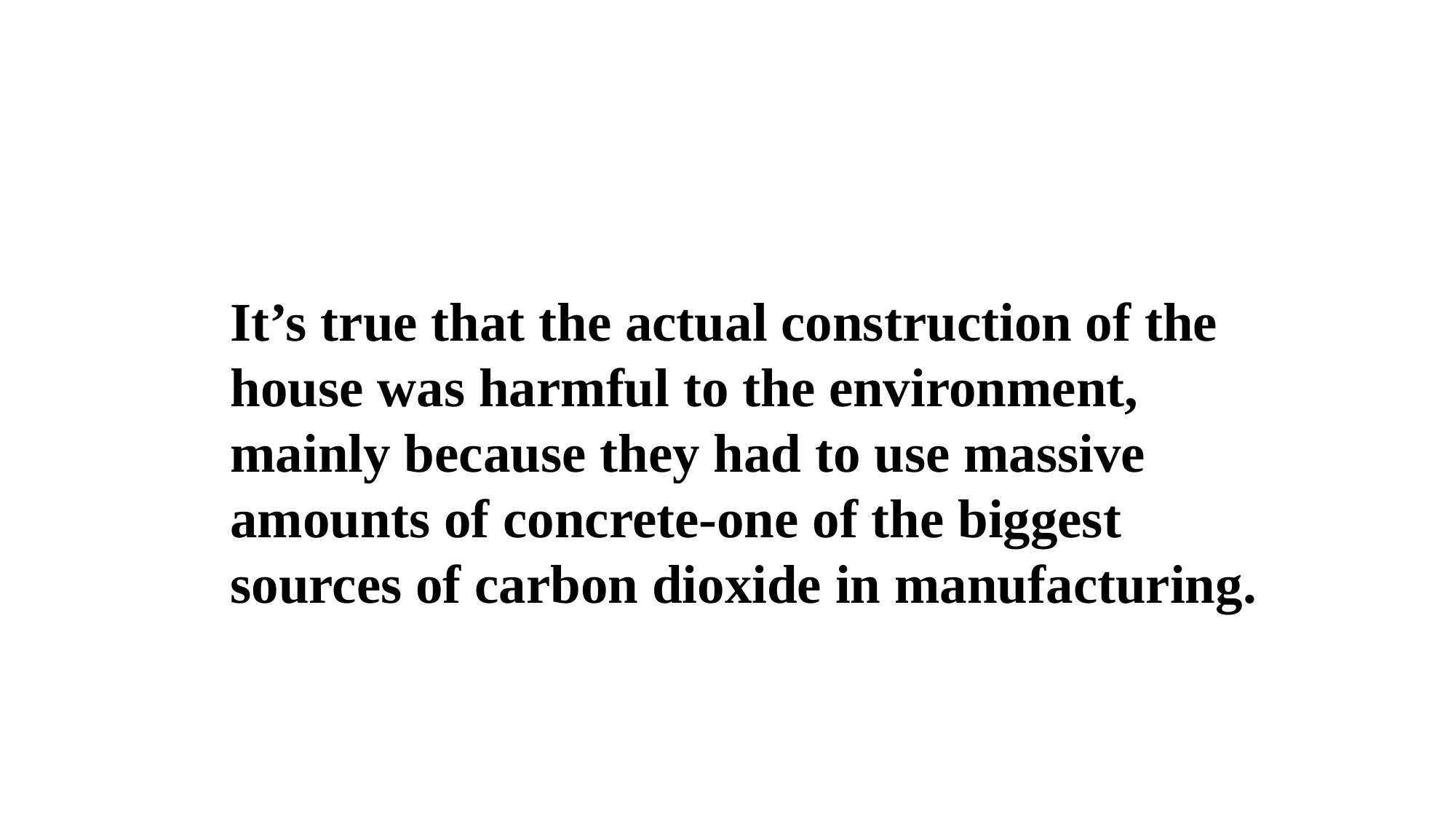

It’s true that the actual construction of the house was harmful to the environment, mainly because they had to use massive amounts of concrete-one of the biggest sources of carbon dioxide in manufacturing.